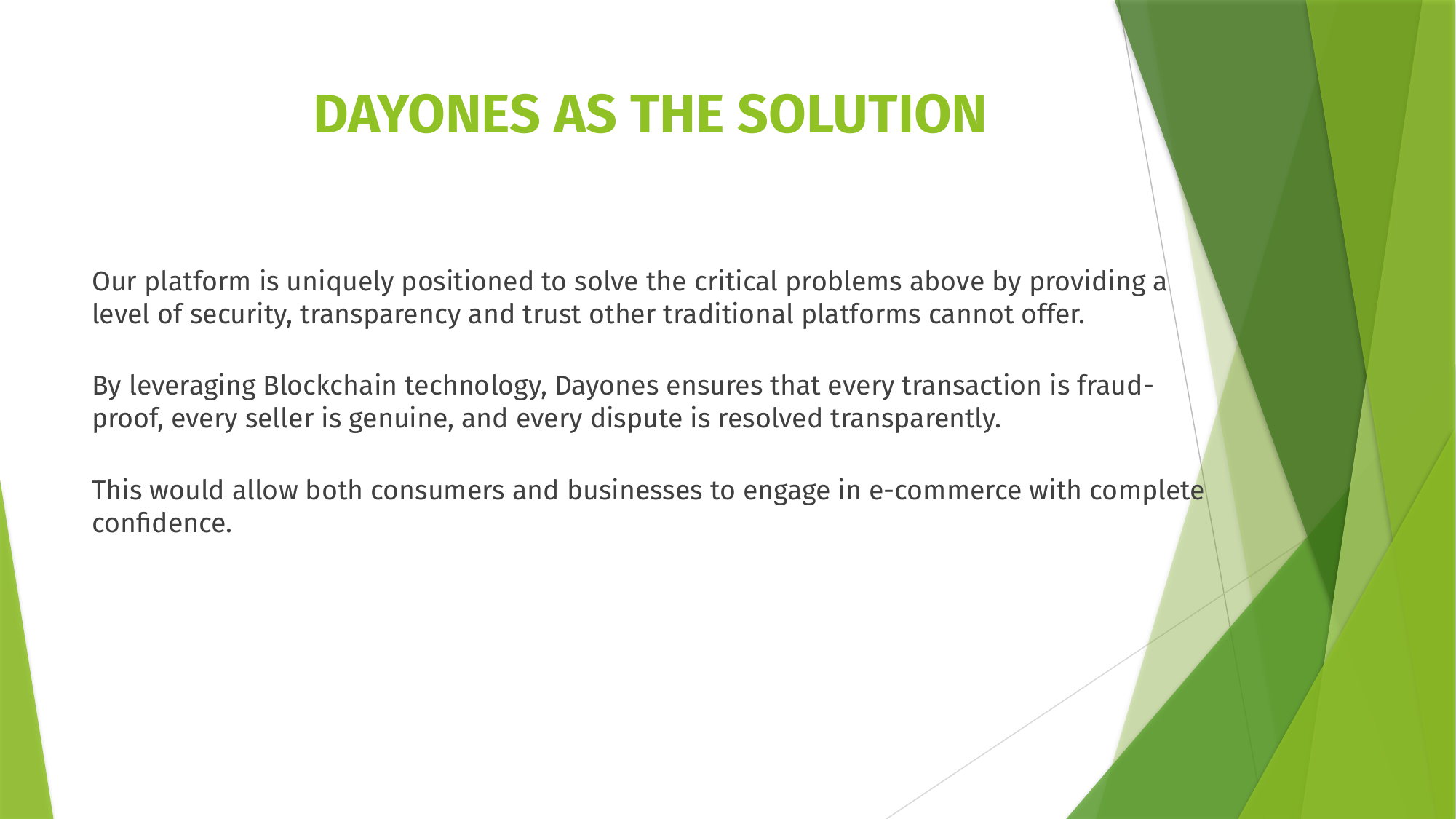

# DAYONES AS THE SOLUTION
Our platform is uniquely positioned to solve the critical problems above by providing a level of security, transparency and trust other traditional platforms cannot offer.

By leveraging Blockchain technology, Dayones ensures that every transaction is fraud-proof, every seller is genuine, and every dispute is resolved transparently.

This would allow both consumers and businesses to engage in e-commerce with complete confidence.